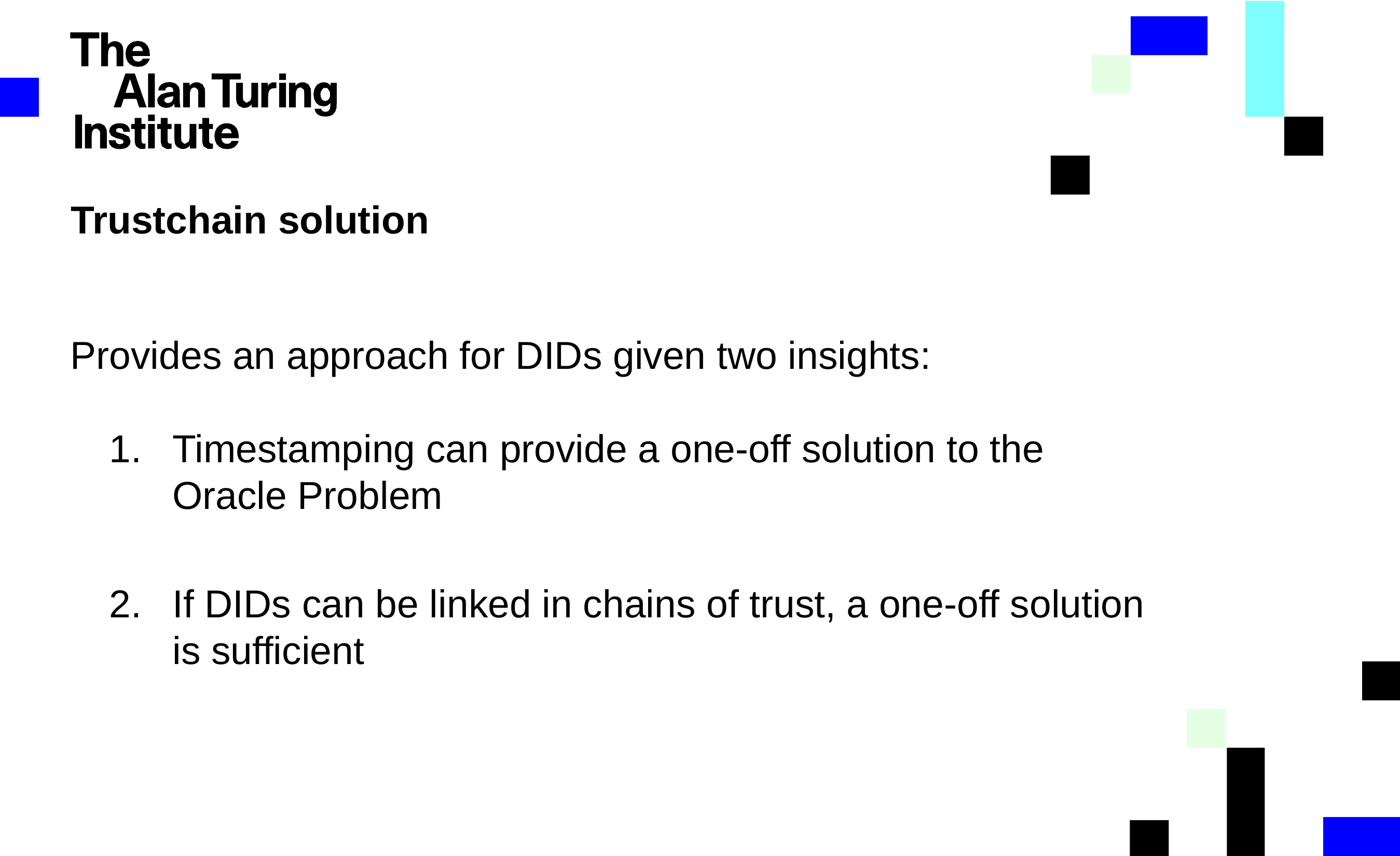

Trustchain solution

Provides an approach for DIDs given two insights:

Timestamping can provide a one-off solution to the Oracle Problem

If DIDs can be linked in chains of trust, a one-off solution is sufficient